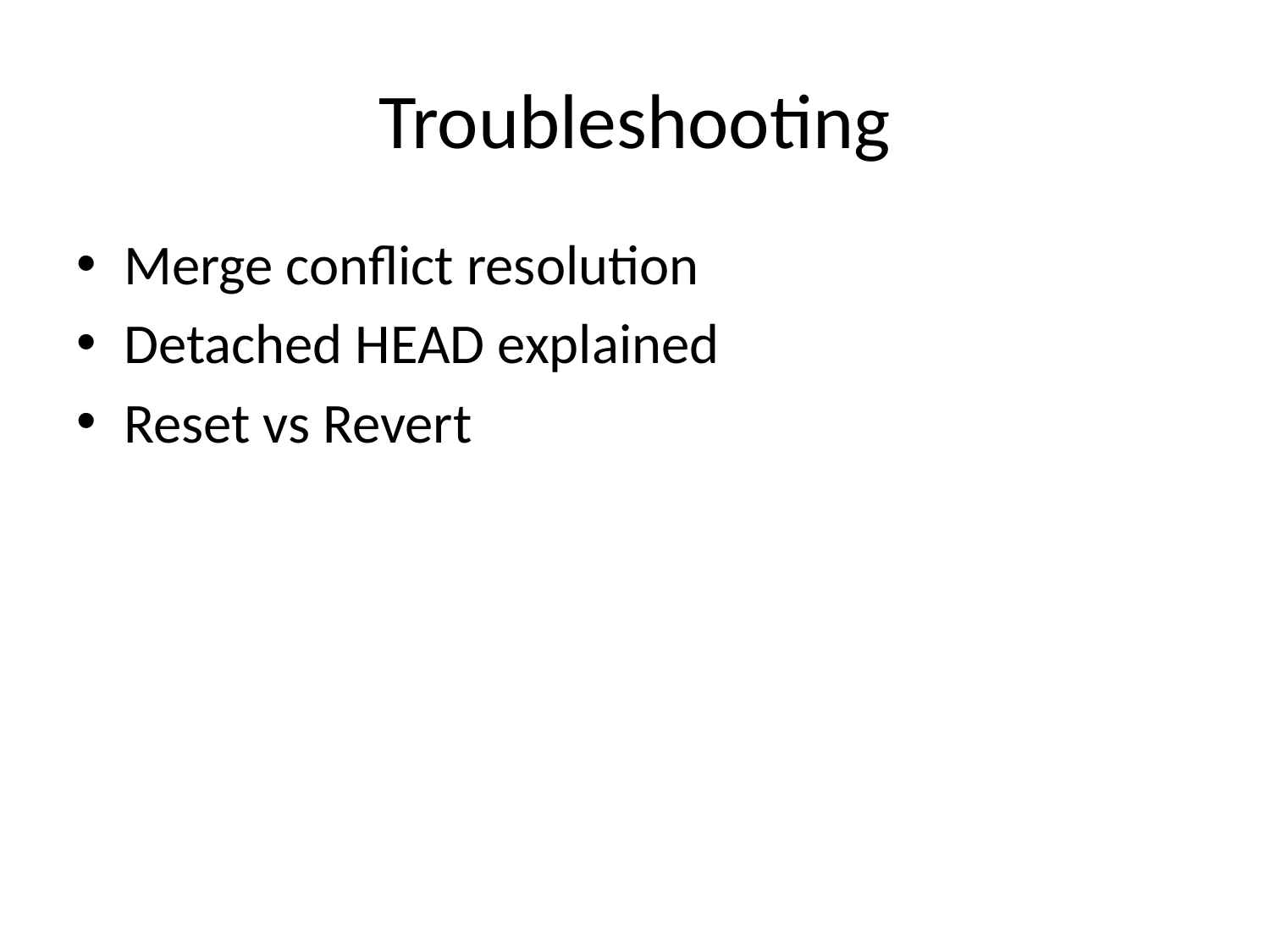

# Troubleshooting
Merge conflict resolution
Detached HEAD explained
Reset vs Revert